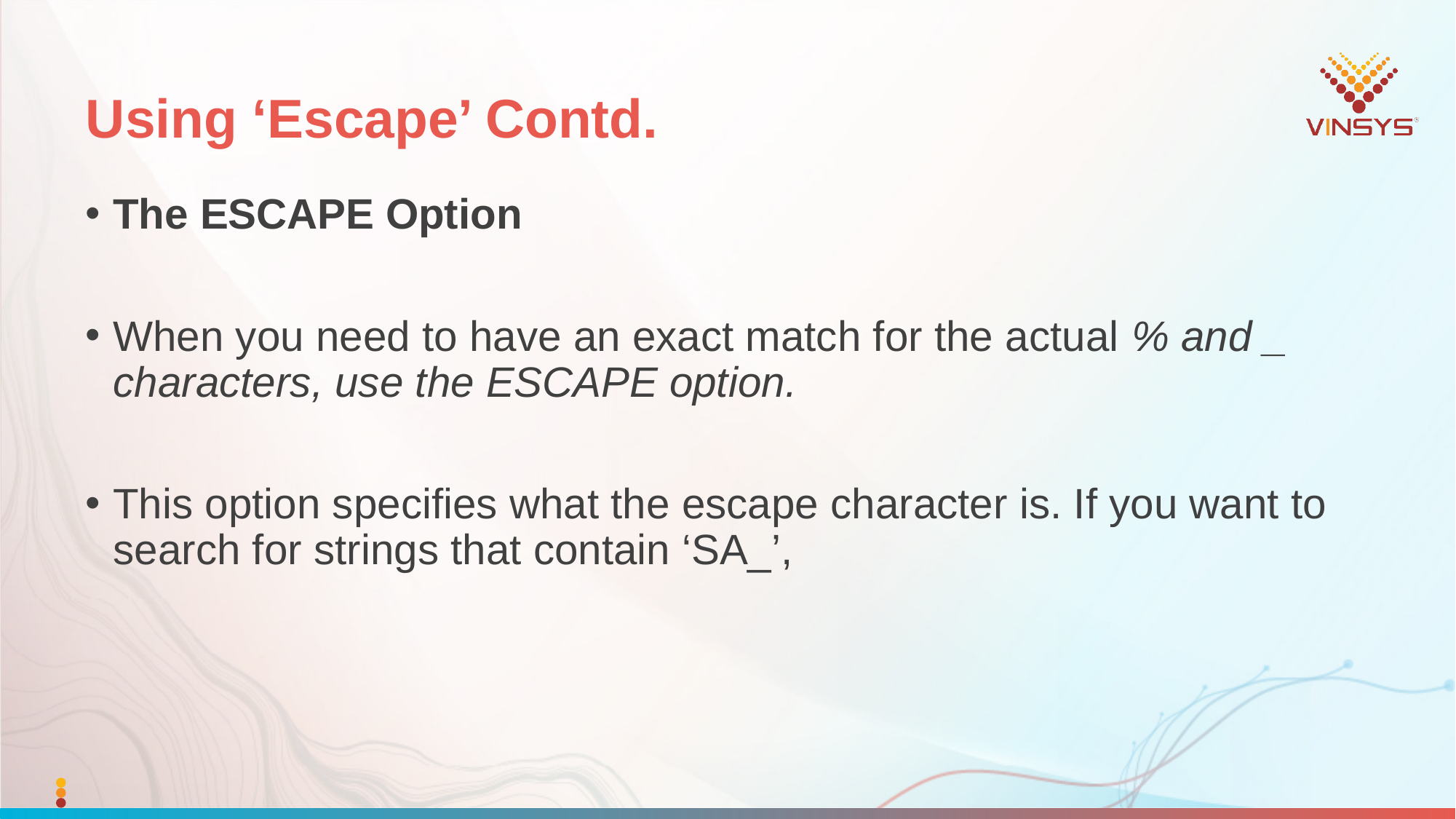

# Using ‘Escape’ Contd.
The ESCAPE Option

When you need to have an exact match for the actual % and _ characters, use the ESCAPE option.

This option specifies what the escape character is. If you want to search for strings that contain ‘SA_’,